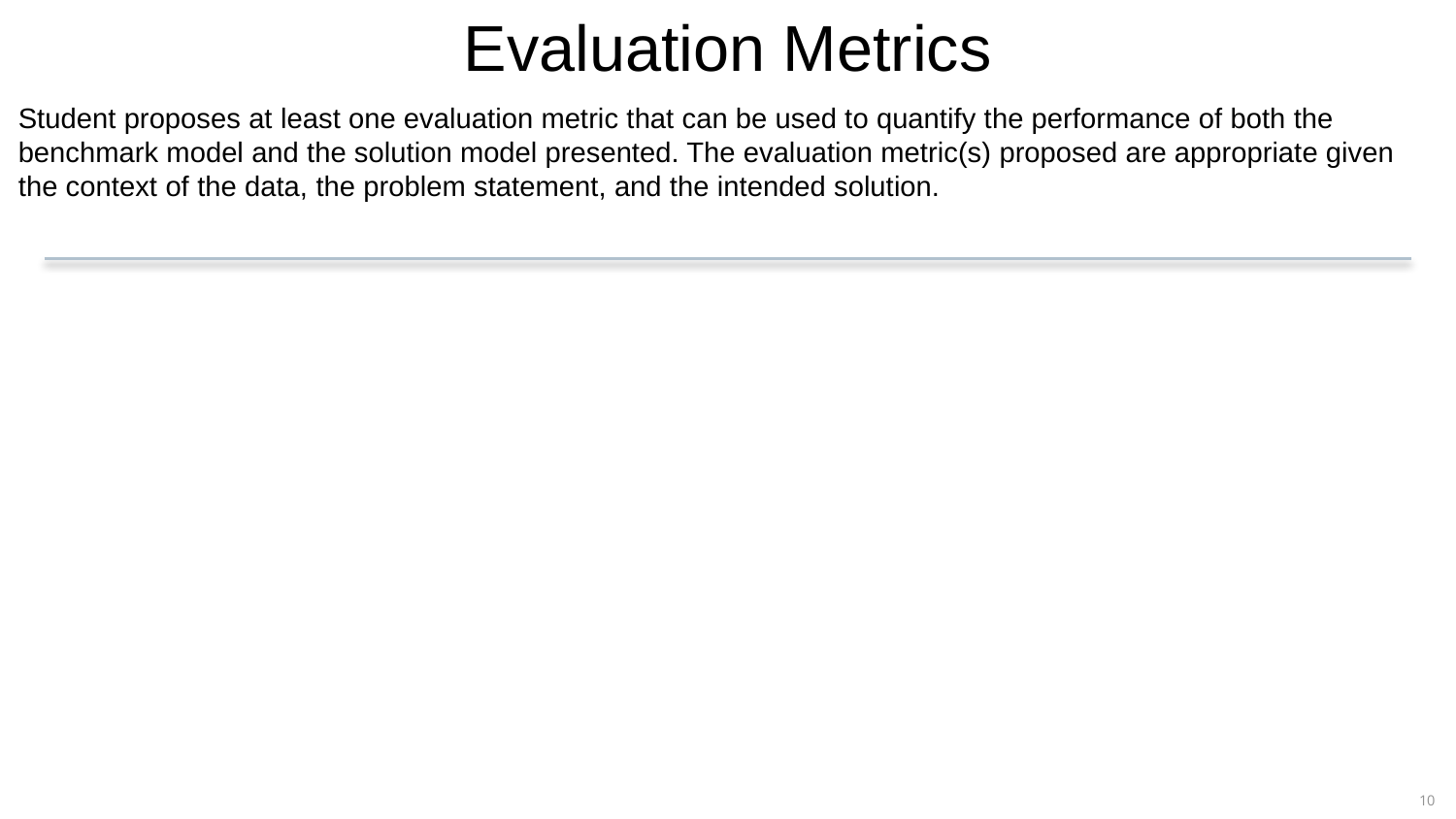

Evaluation Metrics
Student proposes at least one evaluation metric that can be used to quantify the performance of both the benchmark model and the solution model presented. The evaluation metric(s) proposed are appropriate given the context of the data, the problem statement, and the intended solution.
10